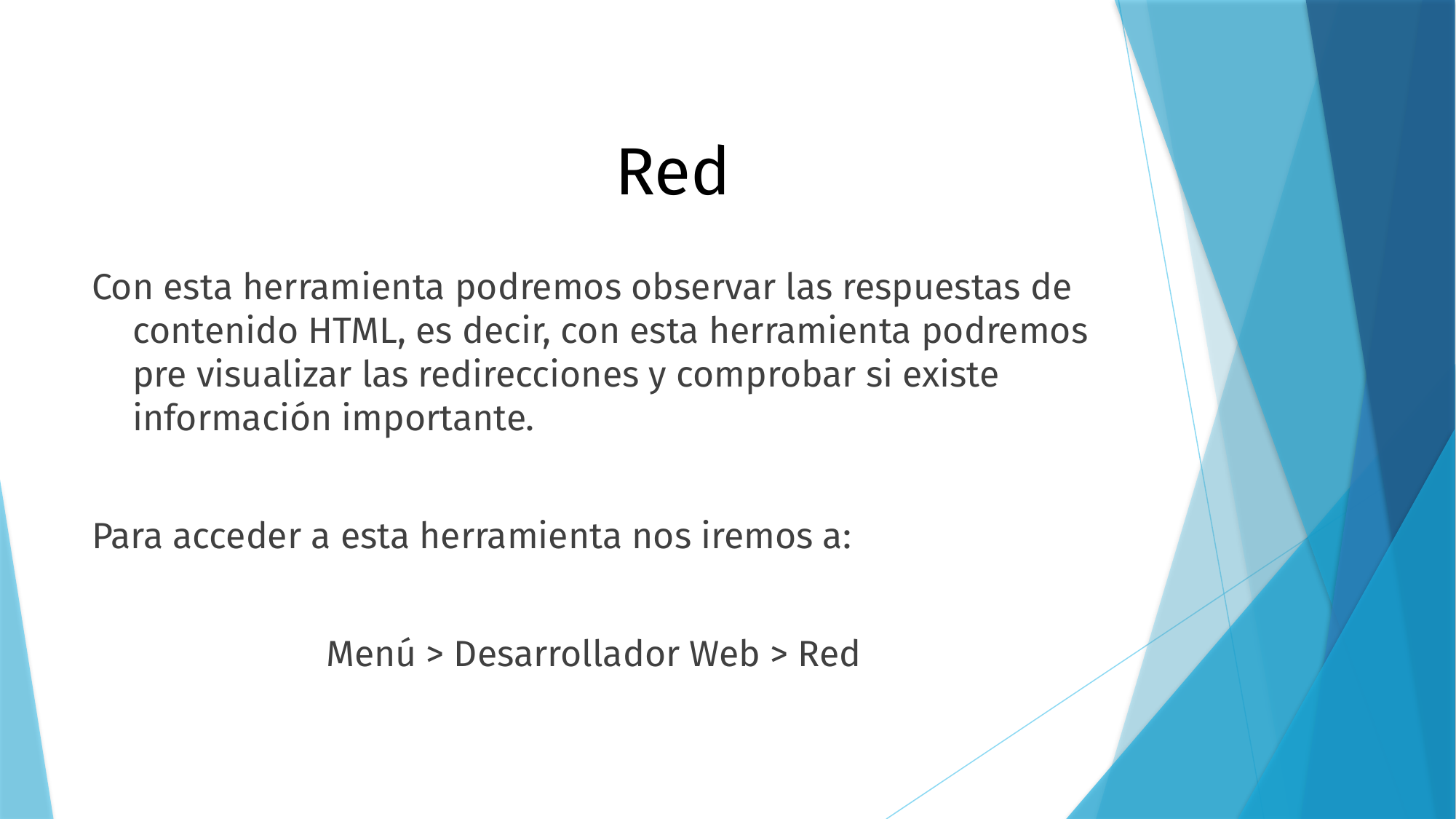

# Red
Con esta herramienta podremos observar las respuestas de contenido HTML, es decir, con esta herramienta podremos pre visualizar las redirecciones y comprobar si existe información importante.

Para acceder a esta herramienta nos iremos a:

Menú > Desarrollador Web > Red